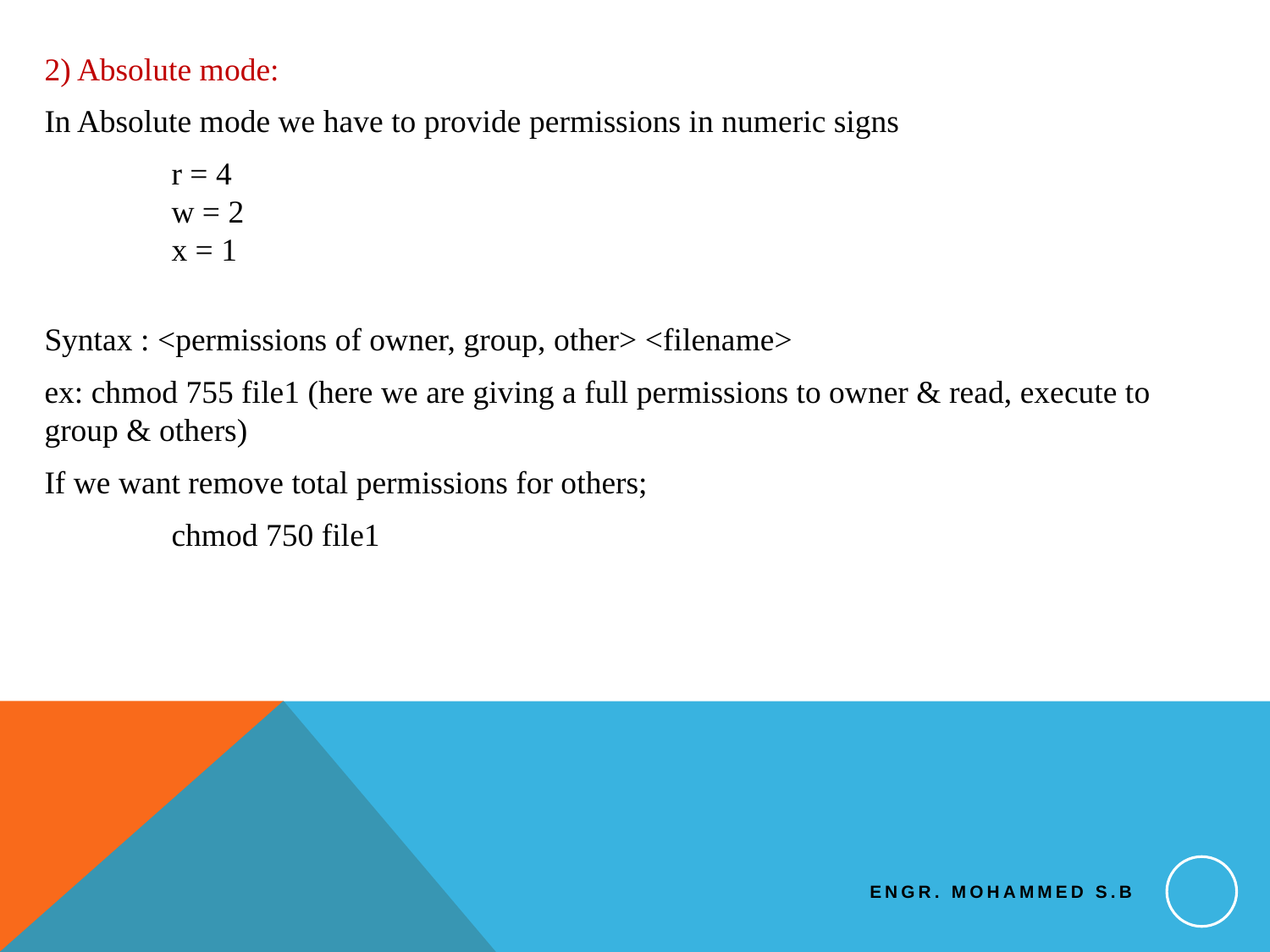

2) Absolute mode:
In Absolute mode we have to provide permissions in numeric signs
	r = 4
	w = 2
	x = 1
Syntax : <permissions of owner, group, other> <filename>
ex: chmod 755 file1 (here we are giving a full permissions to owner & read, execute to group & others)
If we want remove total permissions for others;
	chmod 750 file1

73
Engr. Mohammed S.B